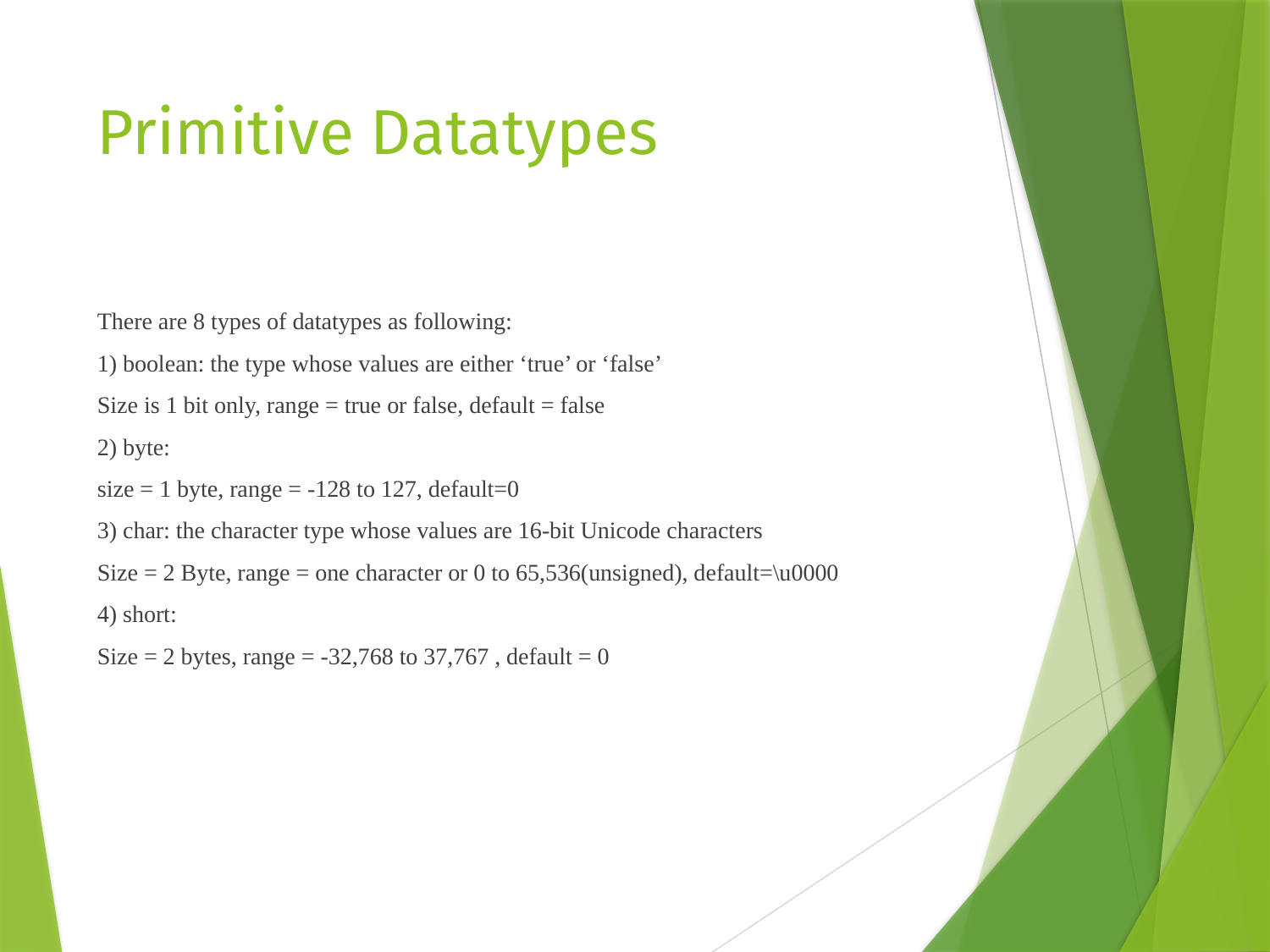

# Primitive Datatypes
There are 8 types of datatypes as following:
1) boolean: the type whose values are either ‘true’ or ‘false’
Size is 1 bit only, range = true or false, default = false
2) byte:
size = 1 byte, range = -128 to 127, default=0
3) char: the character type whose values are 16-bit Unicode characters
Size = 2 Byte, range = one character or 0 to 65,536(unsigned), default=\u0000
4) short:
Size = 2 bytes, range = -32,768 to 37,767 , default = 0